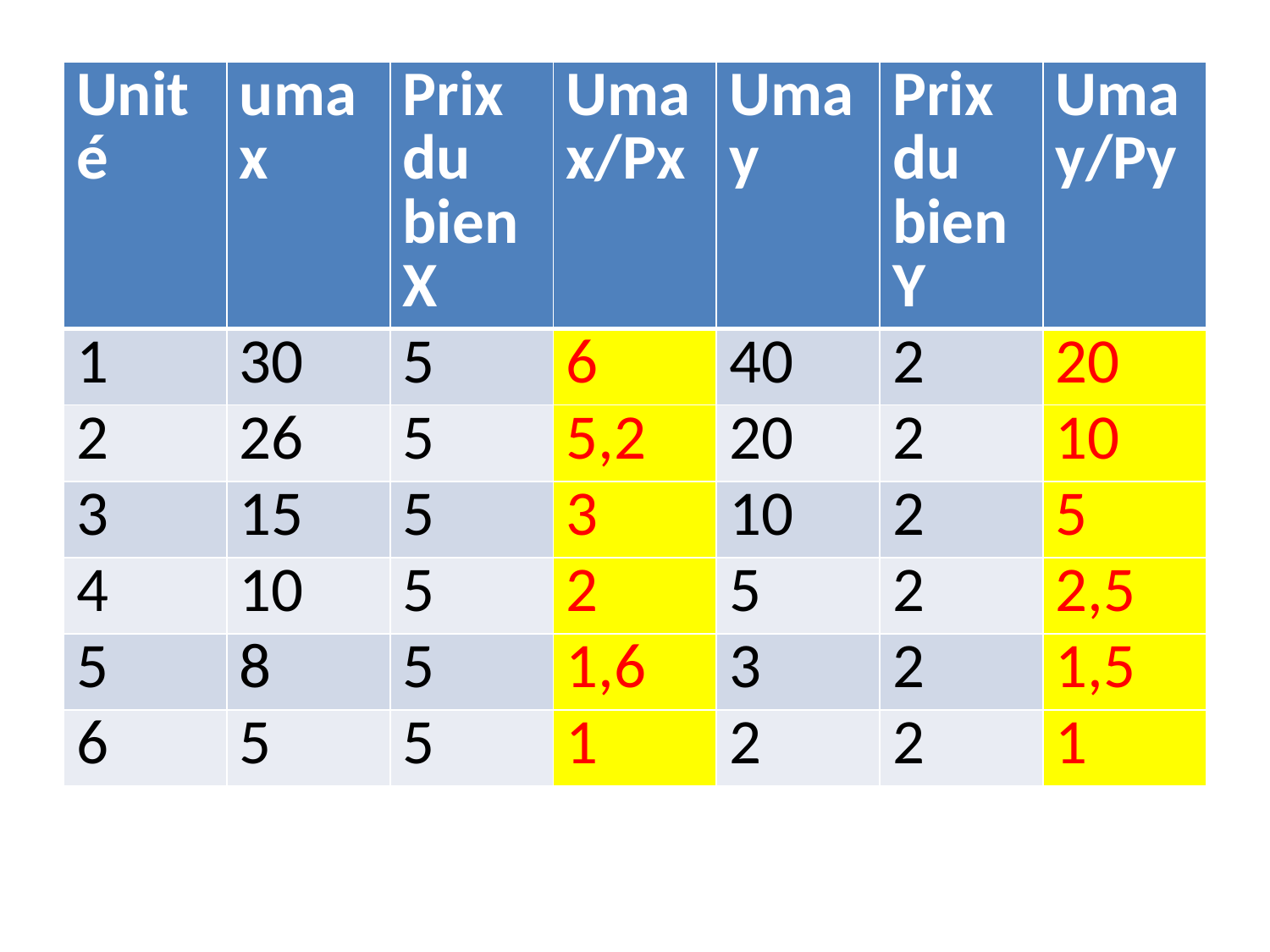

| Unité | umax | Prix du bien X | Umax/Px | Umay | Prix du bien Y | Umay/Py |
| --- | --- | --- | --- | --- | --- | --- |
| 1 | 30 | 5 | 6 | 40 | 2 | 20 |
| 2 | 26 | 5 | 5,2 | 20 | 2 | 10 |
| 3 | 15 | 5 | 3 | 10 | 2 | 5 |
| 4 | 10 | 5 | 2 | 5 | 2 | 2,5 |
| 5 | 8 | 5 | 1,6 | 3 | 2 | 1,5 |
| 6 | 5 | 5 | 1 | 2 | 2 | 1 |